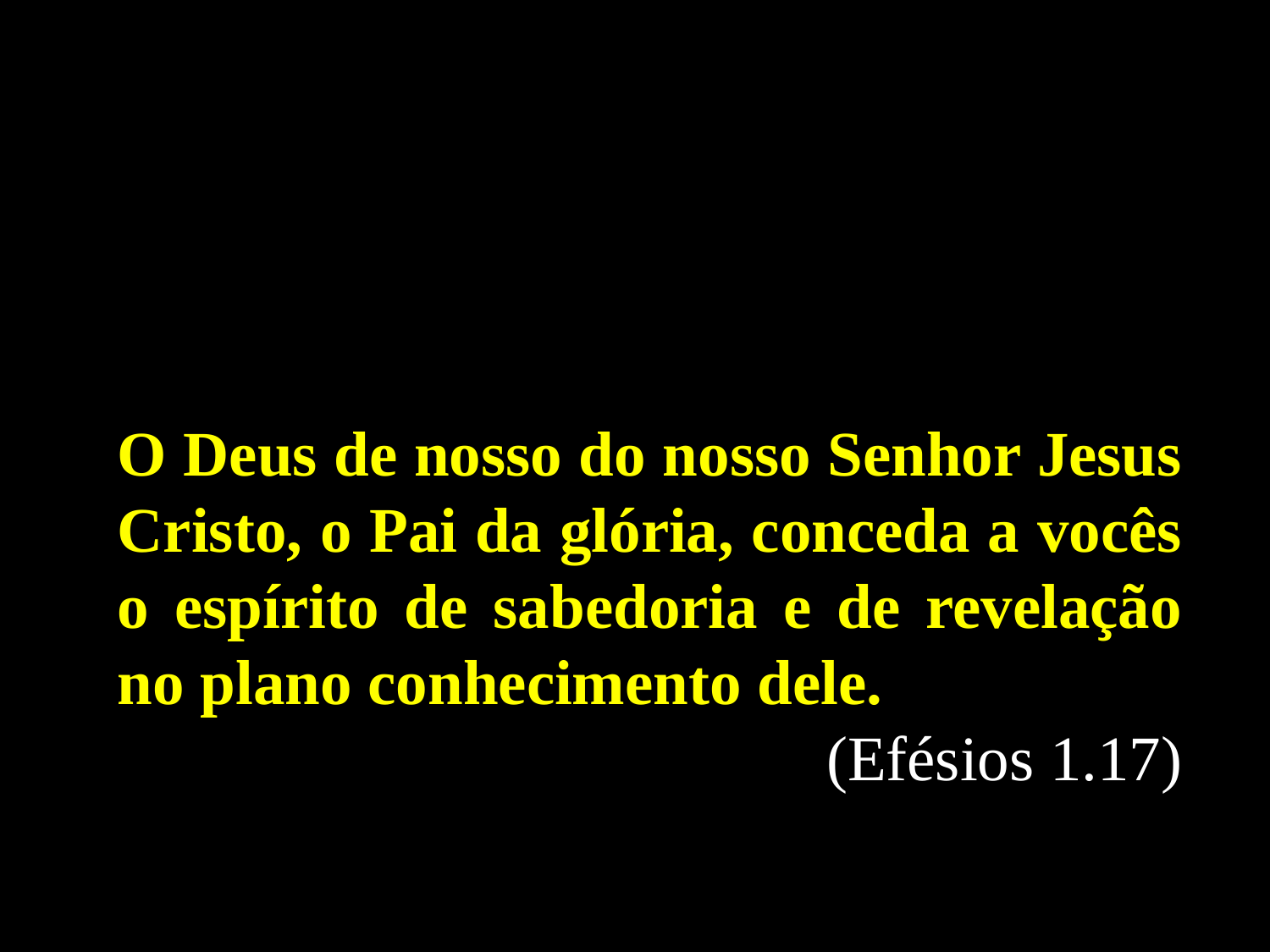

O Deus de nosso do nosso Senhor Jesus Cristo, o Pai da glória, conceda a vocês o espírito de sabedoria e de revelação no plano conhecimento dele.
(Efésios 1.17)